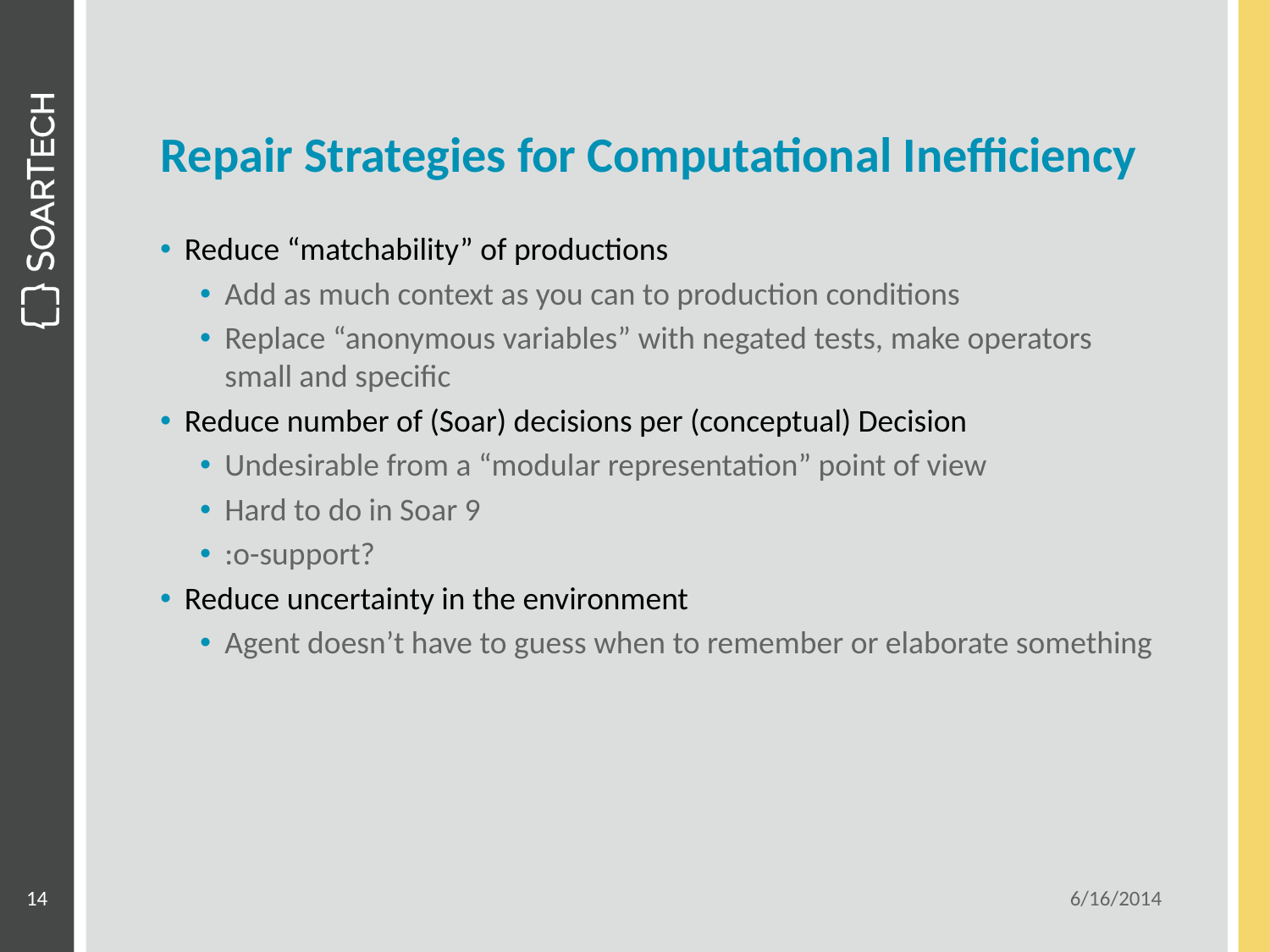

# Repair Strategies for Computational Inefficiency
Reduce “matchability” of productions
Add as much context as you can to production conditions
Replace “anonymous variables” with negated tests, make operators small and specific
Reduce number of (Soar) decisions per (conceptual) Decision
Undesirable from a “modular representation” point of view
Hard to do in Soar 9
:o-support?
Reduce uncertainty in the environment
Agent doesn’t have to guess when to remember or elaborate something

14
6/16/2014